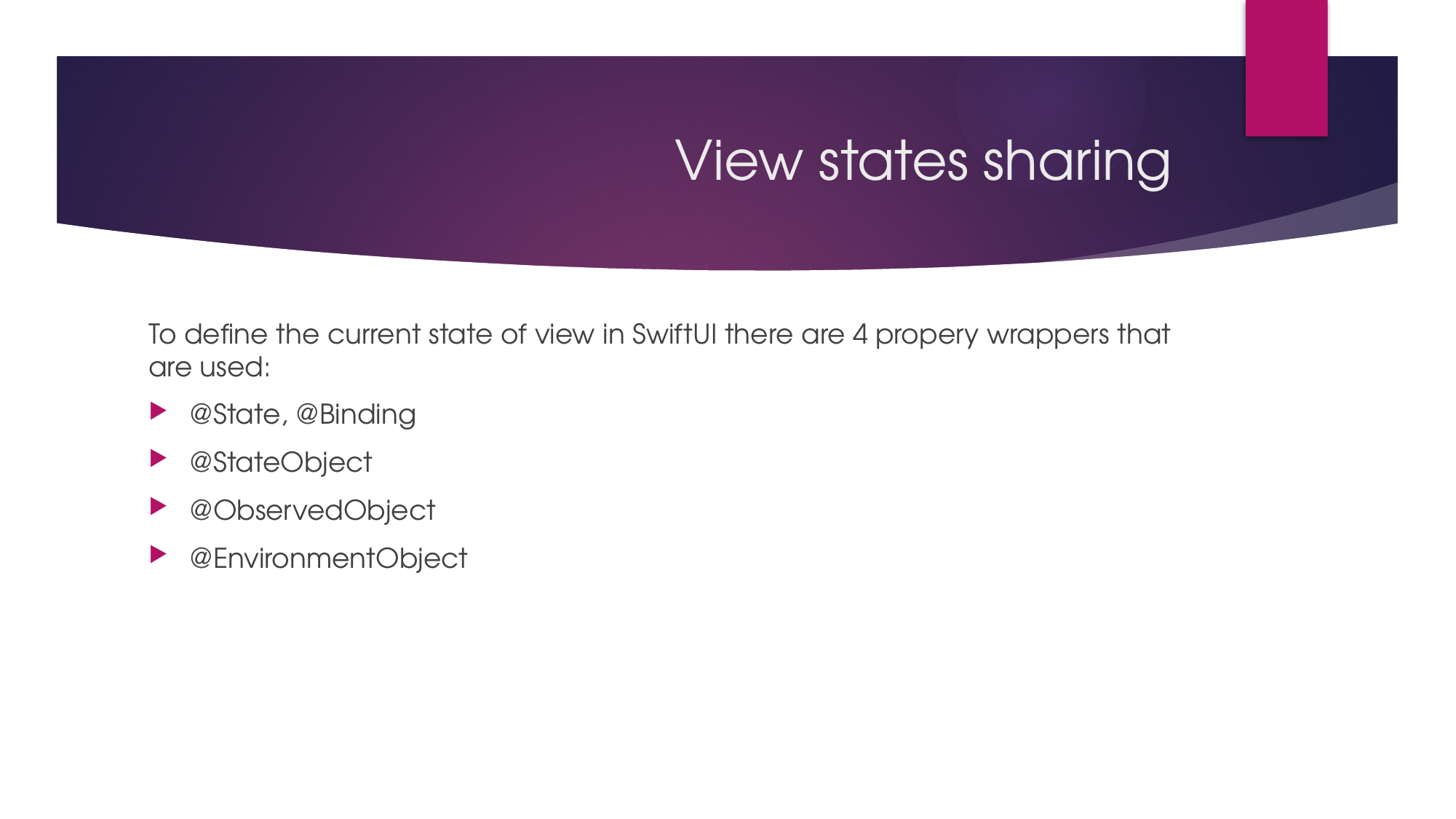

# View states sharing
To define the current state of view in SwiftUI there are 4 propery wrappers that are used:
@State, @Binding
@StateObject
@ObservedObject
@EnvironmentObject